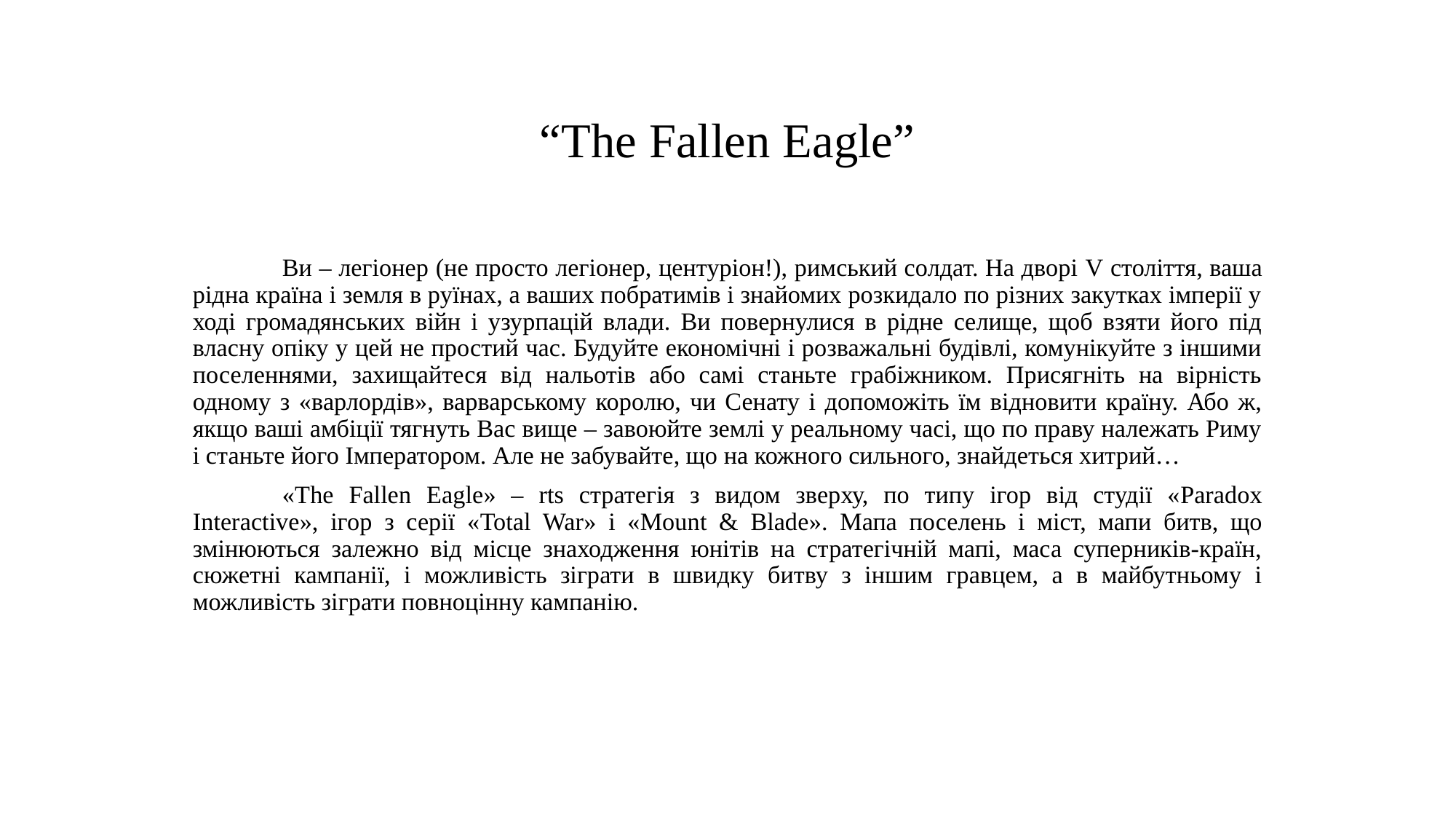

# “The Fallen Eagle”
	Ви – легіонер (не просто легіонер, центуріон!), римський солдат. На дворі V століття, ваша рідна країна і земля в руїнах, а ваших побратимів і знайомих розкидало по різних закутках імперії у ході громадянських війн і узурпацій влади. Ви повернулися в рідне селище, щоб взяти його під власну опіку у цей не простий час. Будуйте економічні і розважальні будівлі, комунікуйте з іншими поселеннями, захищайтеся від нальотів або самі станьте грабіжником. Присягніть на вірність одному з «варлордів», варварському королю, чи Сенату і допоможіть їм відновити країну. Або ж, якщо ваші амбіції тягнуть Вас вище – завоюйте землі у реальному часі, що по праву належать Риму і станьте його Імператором. Але не забувайте, що на кожного сильного, знайдеться хитрий…
	«The Fallen Eagle» – rts стратегія з видом зверху, по типу ігор від студії «Paradox Interactive», ігор з серії «Total War» і «Mount & Blade». Мапа поселень і міст, мапи битв, що змінюються залежно від місце знаходження юнітів на стратегічній мапі, маса суперників-країн, сюжетні кампанії, і можливість зіграти в швидку битву з іншим гравцем, а в майбутньому і можливість зіграти повноцінну кампанію.